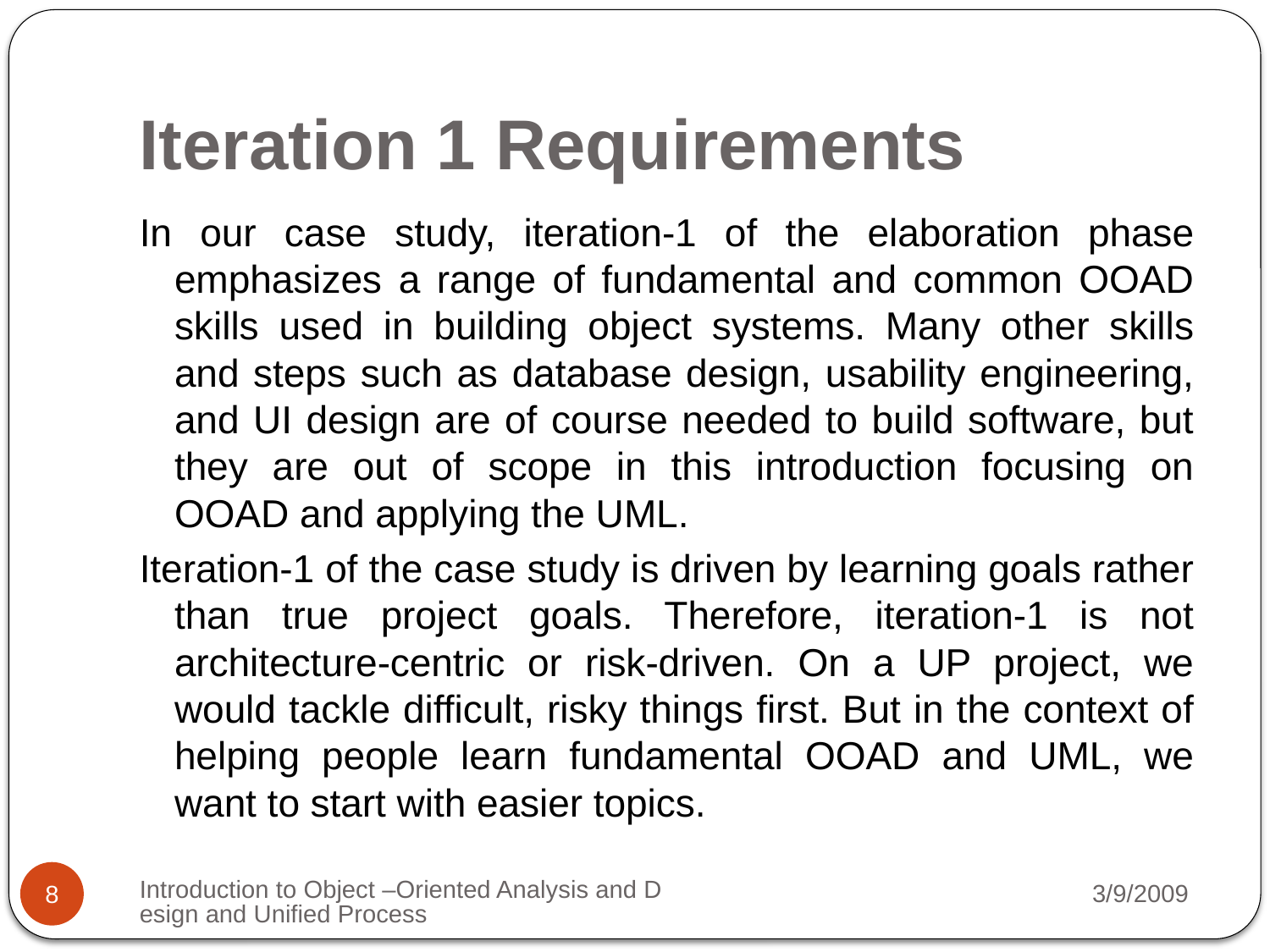

# Iteration 1 Requirements
In our case study, iteration-1 of the elaboration phase emphasizes a range of fundamental and common OOAD skills used in building object systems. Many other skills and steps such as database design, usability engineering, and UI design are of course needed to build software, but they are out of scope in this introduction focusing on OOAD and applying the UML.
Iteration-1 of the case study is driven by learning goals rather than true project goals. Therefore, iteration-1 is not architecture-centric or risk-driven. On a UP project, we would tackle difficult, risky things first. But in the context of helping people learn fundamental OOAD and UML, we want to start with easier topics.

Introduction to Object –Oriented Analysis and Design and Unified Process
3/9/2009
8